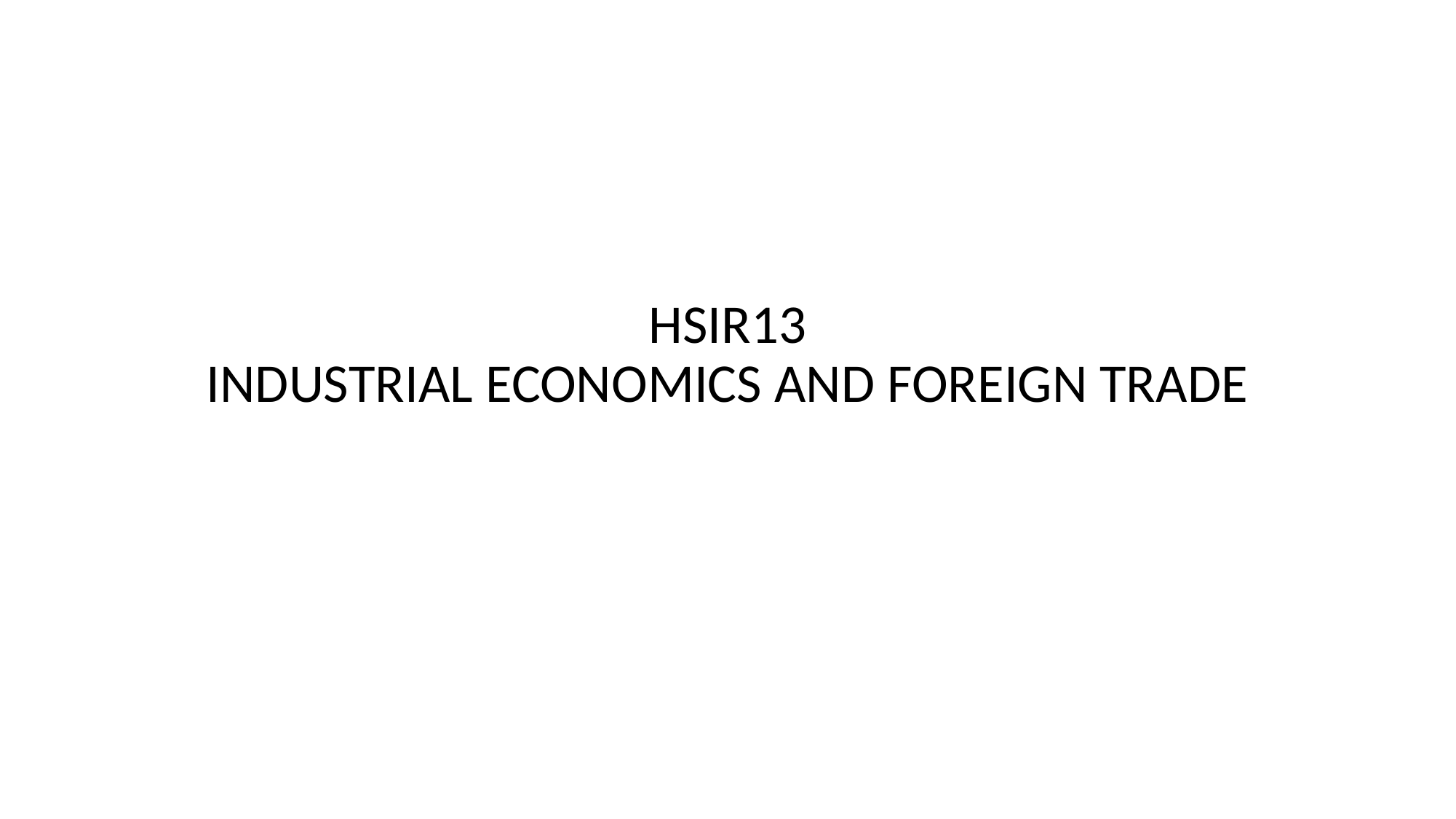

# HSIR13 INDUSTRIAL ECONOMICS AND FOREIGN TRADE